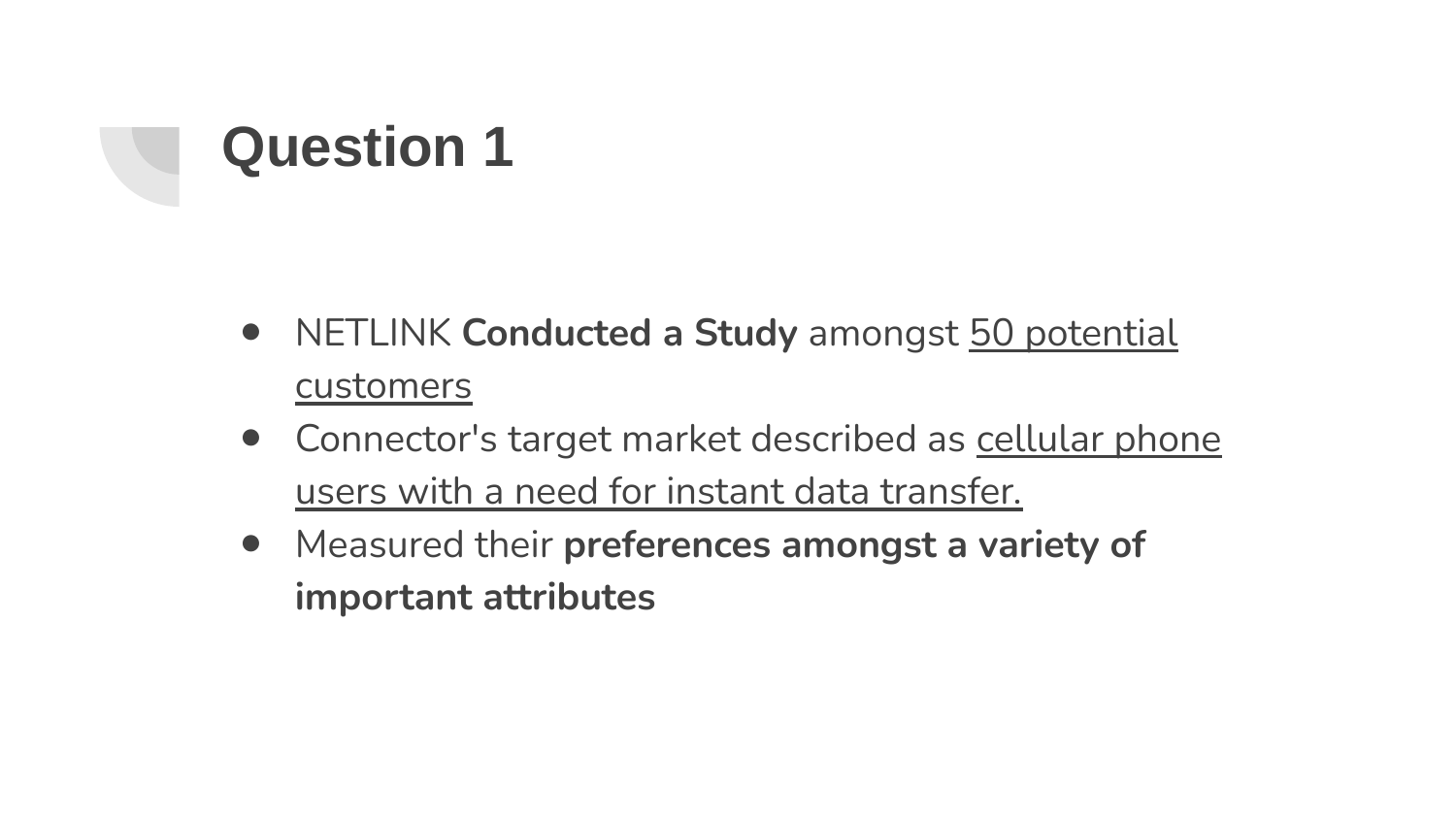

# Question 1
NETLINK Conducted a Study amongst 50 potential customers
Connector's target market described as cellular phone users with a need for instant data transfer.
Measured their preferences amongst a variety of important attributes